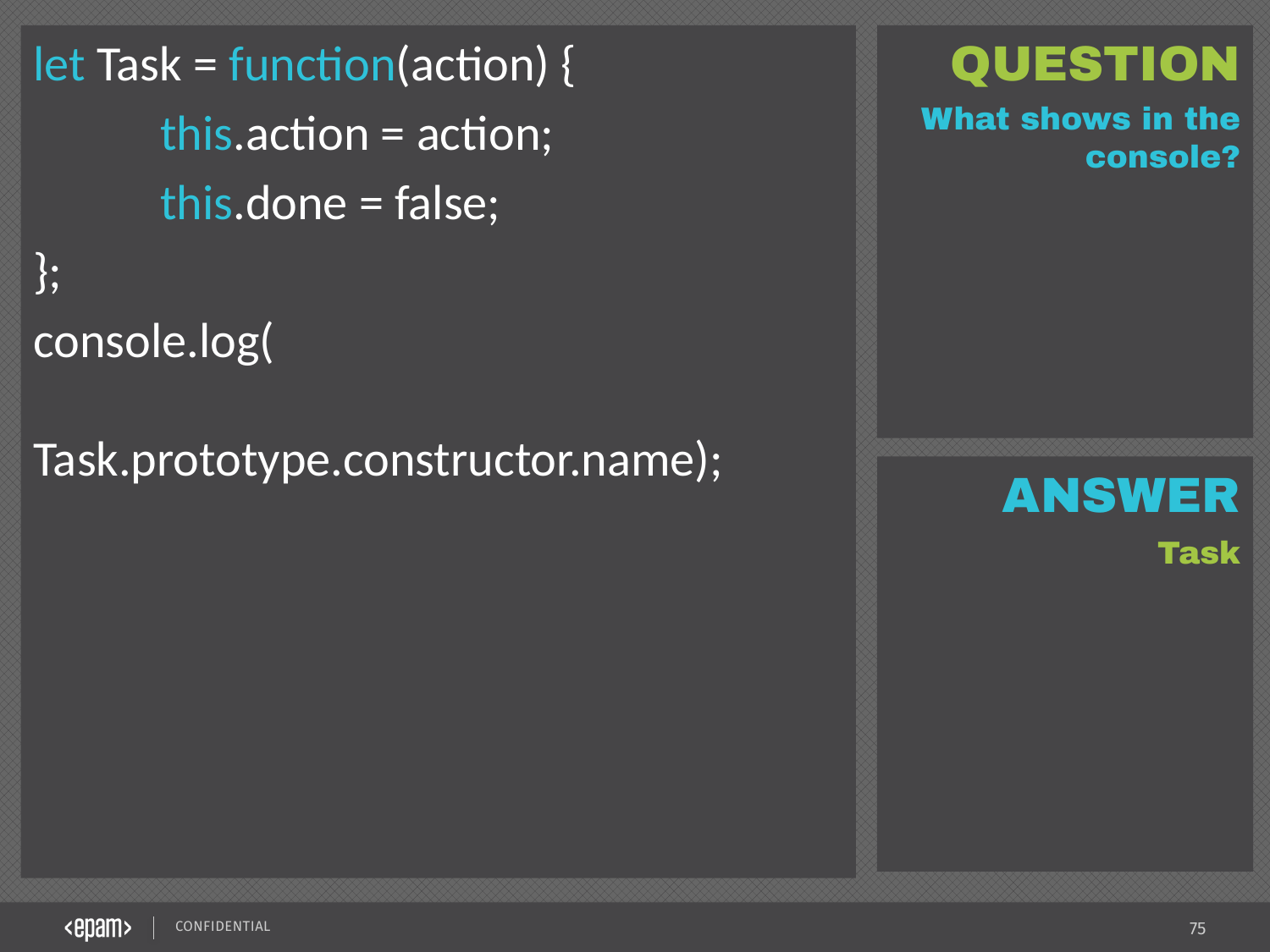

let Task = function(action) {
	this.action = action;
	this.done = false;
};
console.log(
	Task.prototype.constructor.name);
What shows in the console?

Task